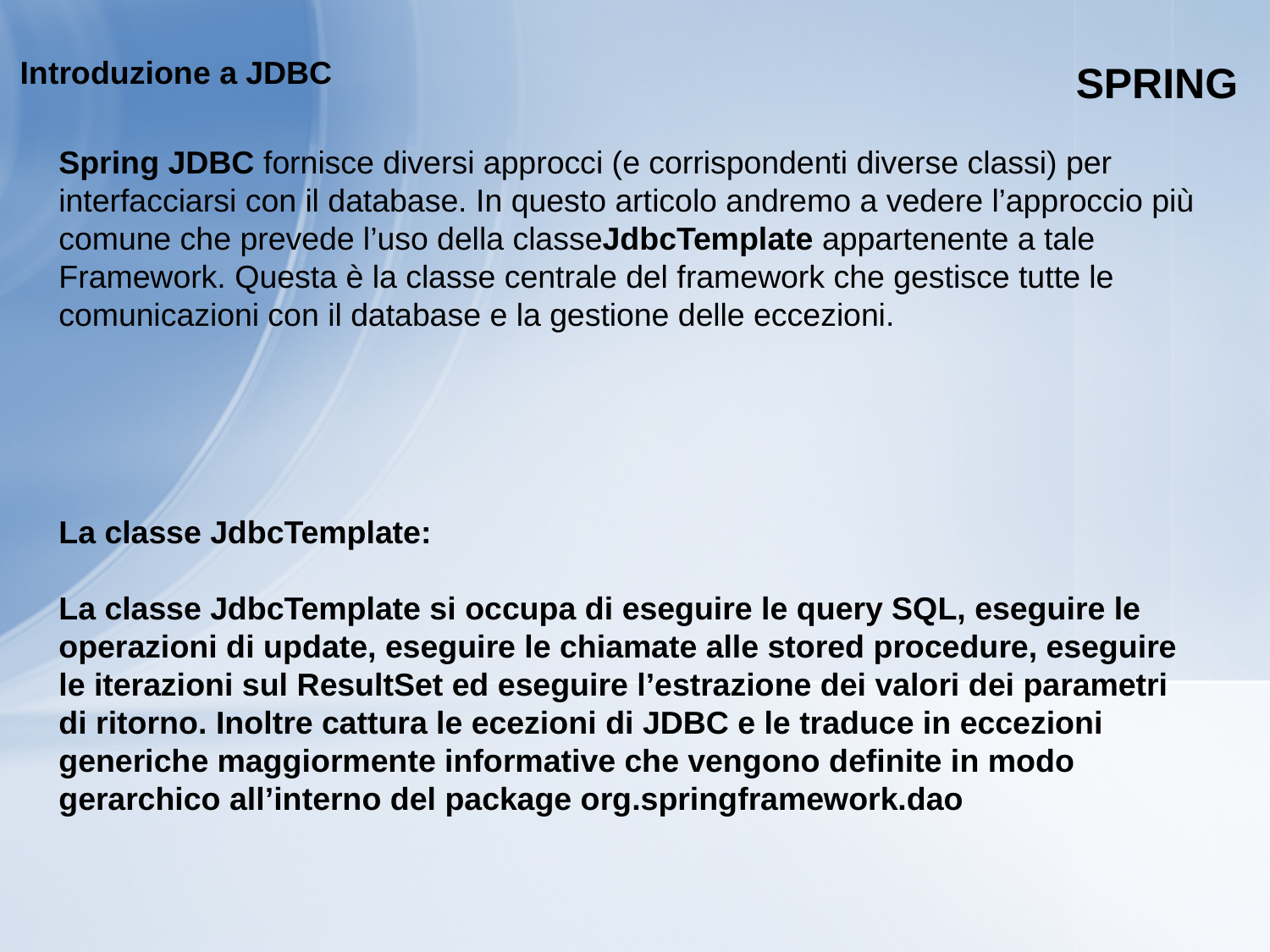

SPRING
Introduzione a JDBC
Spring JDBC fornisce diversi approcci (e corrispondenti diverse classi) per interfacciarsi con il database. In questo articolo andremo a vedere l’approccio più comune che prevede l’uso della classeJdbcTemplate appartenente a tale Framework. Questa è la classe centrale del framework che gestisce tutte le comunicazioni con il database e la gestione delle eccezioni.
La classe JdbcTemplate:

La classe JdbcTemplate si occupa di eseguire le query SQL, eseguire le operazioni di update, eseguire le chiamate alle stored procedure, eseguire le iterazioni sul ResultSet ed eseguire l’estrazione dei valori dei parametri di ritorno. Inoltre cattura le ecezioni di JDBC e le traduce in eccezioni generiche maggiormente informative che vengono definite in modo gerarchico all’interno del package org.springframework.dao